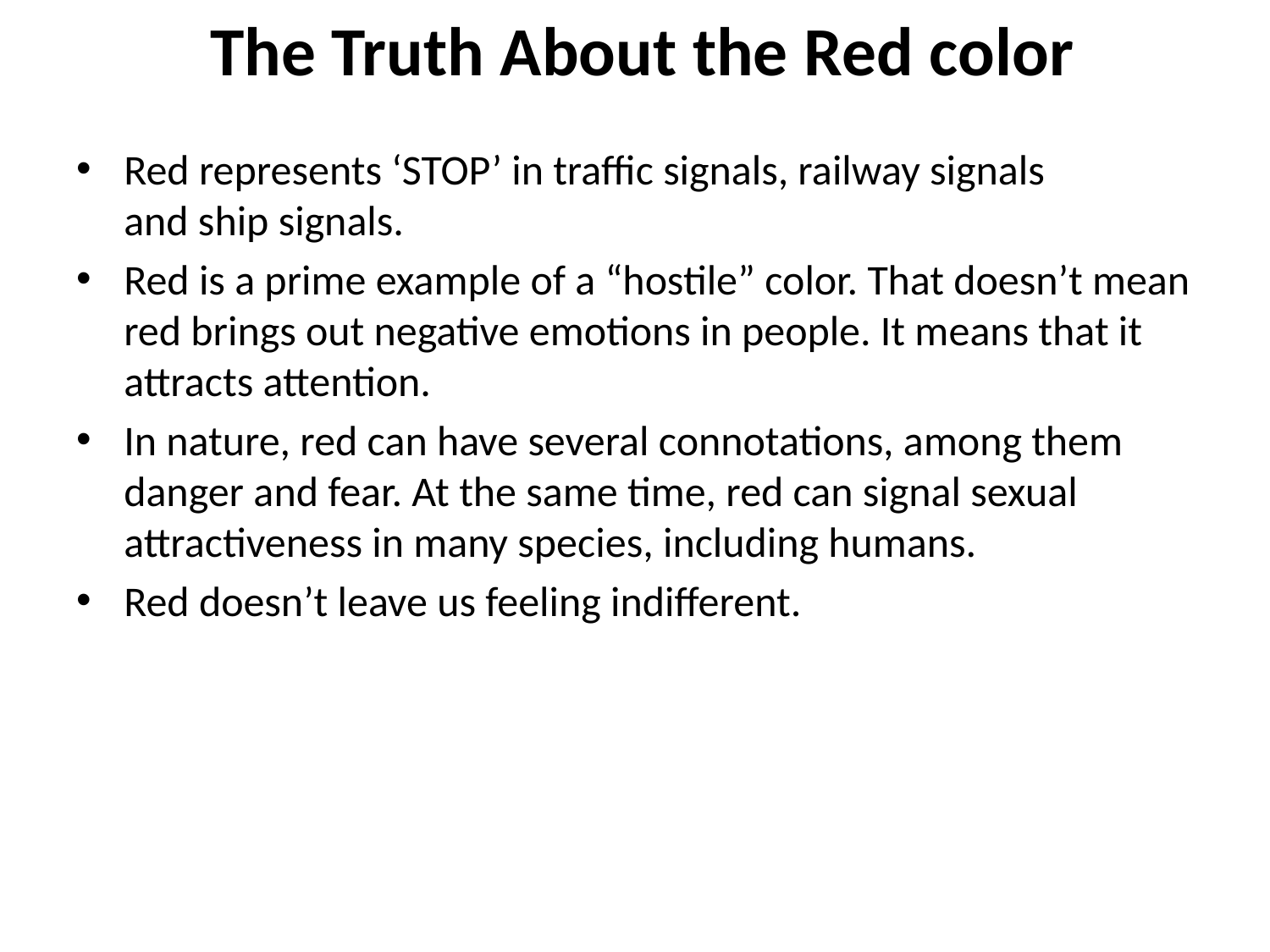

# The Truth About the Red color
Red represents ‘STOP’ in traffic signals, railway signals and ship signals.
Red is a prime example of a “hostile” color. That doesn’t mean red brings out negative emotions in people. It means that it attracts attention.
In nature, red can have several connotations, among them danger and fear. At the same time, red can signal sexual attractiveness in many species, including humans.
Red doesn’t leave us feeling indifferent.